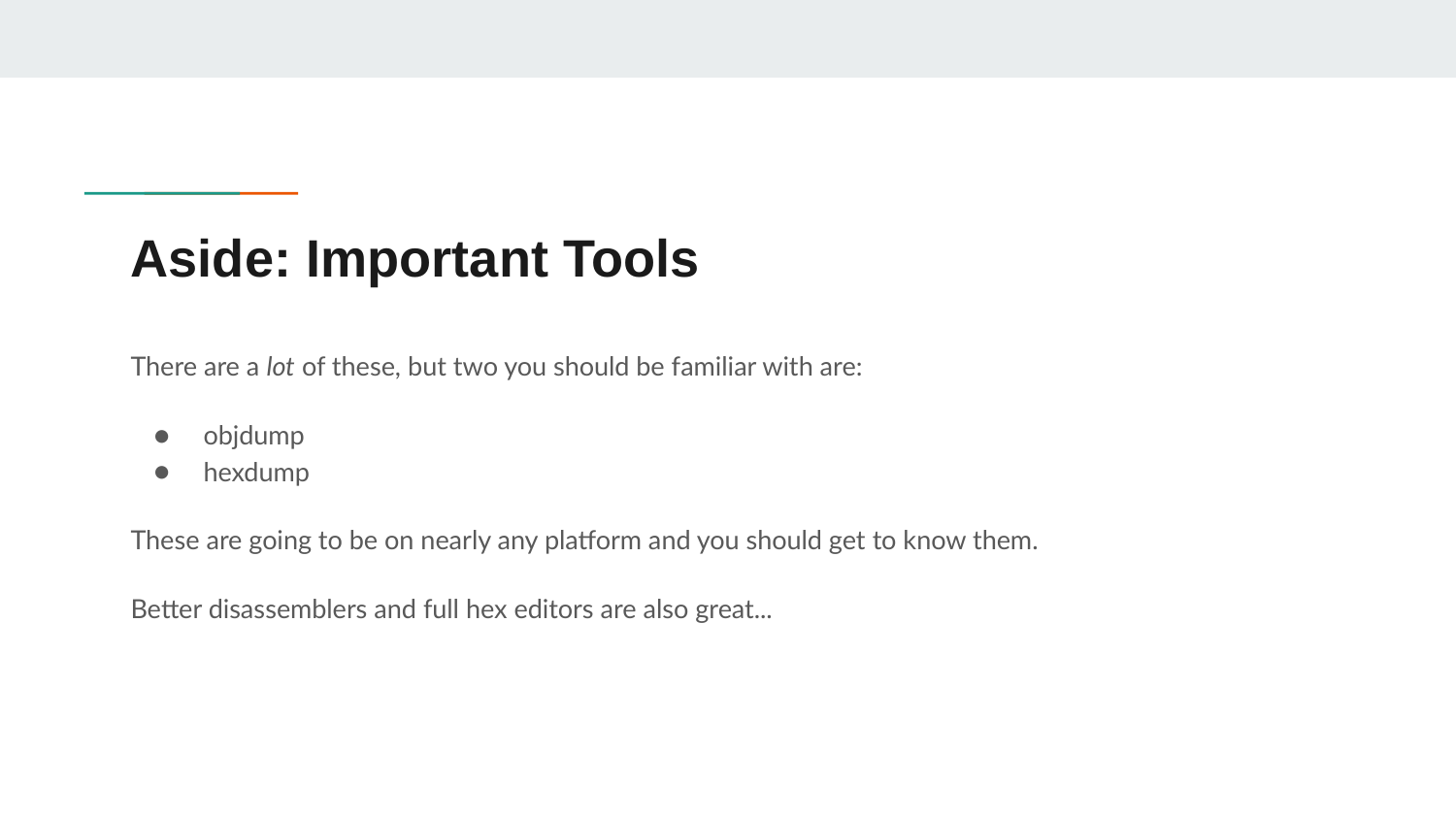

# Aside: Important Tools
There are a lot of these, but two you should be familiar with are:
objdump
hexdump
These are going to be on nearly any platform and you should get to know them.
Better disassemblers and full hex editors are also great...